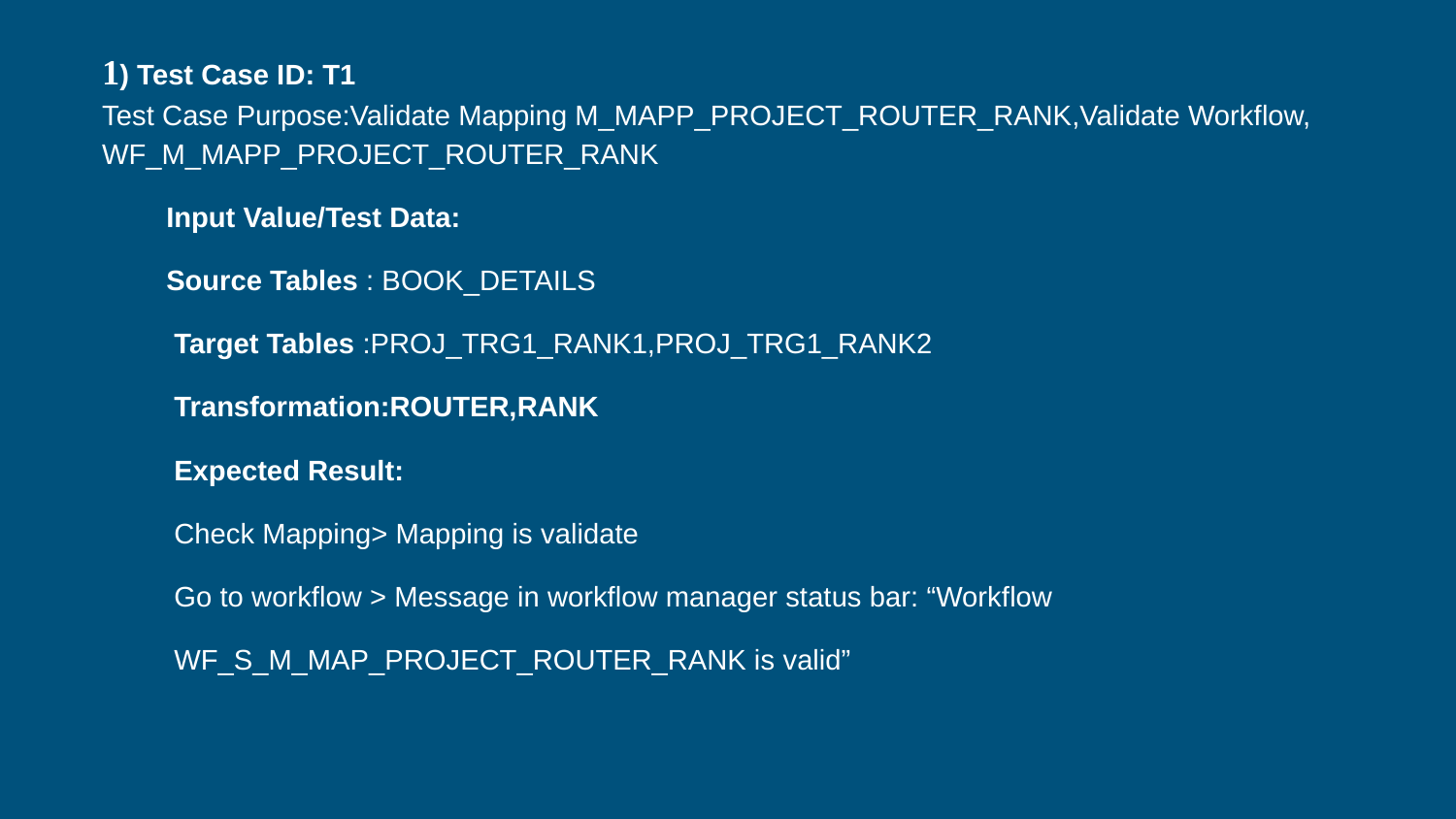

1) Test Case ID: T1
Test Case Purpose:Validate Mapping M_MAPP_PROJECT_ROUTER_RANK,Validate Workflow, WF_M_MAPP_PROJECT_ROUTER_RANK
        Input Value/Test Data:
        Source Tables : BOOK_DETAILS
         Target Tables :PROJ_TRG1_RANK1,PROJ_TRG1_RANK2
         Transformation:ROUTER,RANK
         Expected Result:
         Check Mapping> Mapping is validate
         Go to workflow > Message in workflow manager status bar: “Workflow
         WF_S_M_MAP_PROJECT_ROUTER_RANK is valid”